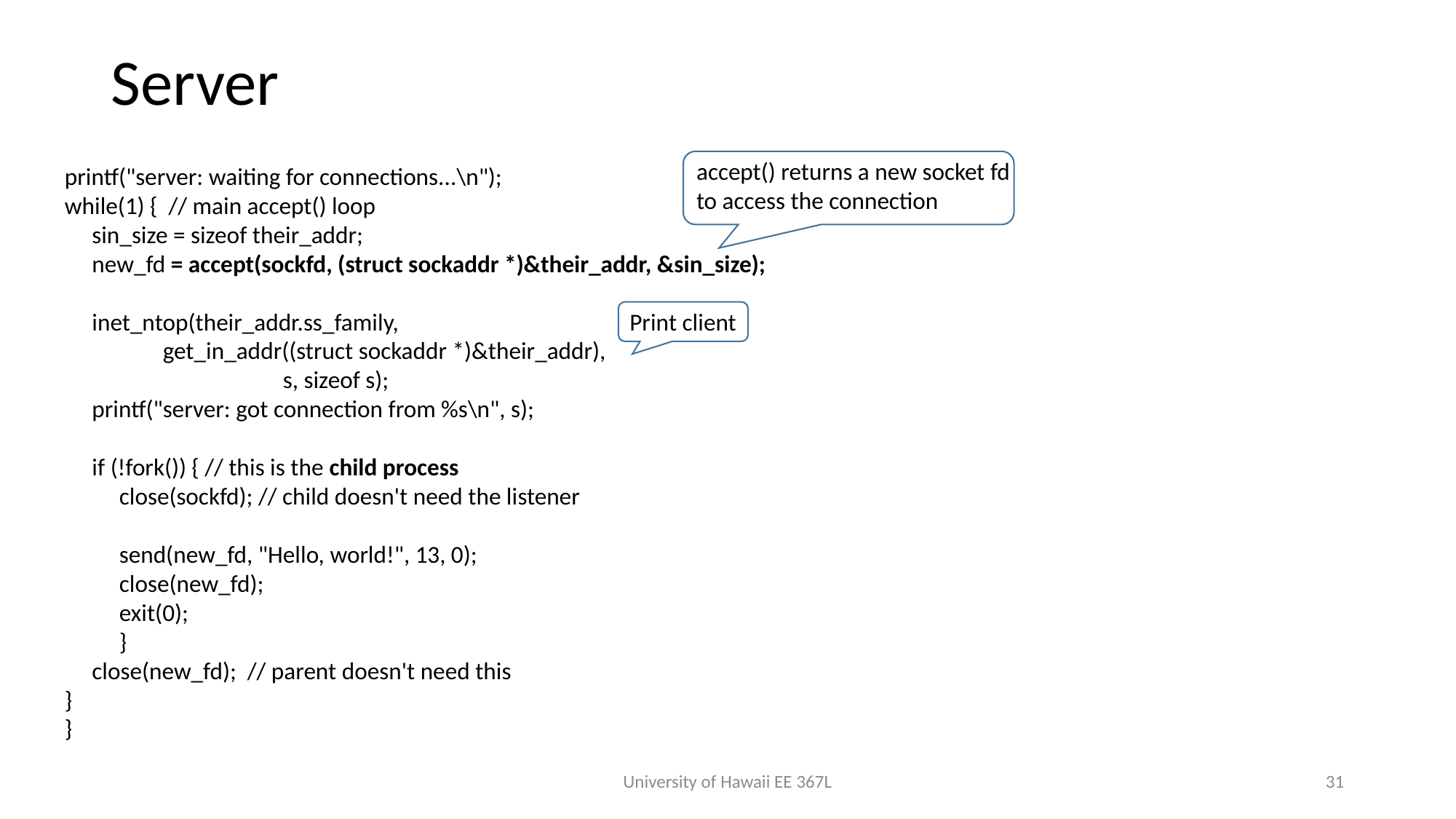

# Server
accept() returns a new socket fd
to access the connection

printf("server: waiting for connections...\n");
while(1) {  // main accept() loop
     sin_size = sizeof their_addr;
     new_fd = accept(sockfd, (struct sockaddr *)&their_addr, &sin_size);

     inet_ntop(their_addr.ss_family,
                  get_in_addr((struct sockaddr *)&their_addr),
		s, sizeof s);
     printf("server: got connection from %s\n", s);

     if (!fork()) { // this is the child process
          close(sockfd); // child doesn't need the listener

          send(new_fd, "Hello, world!", 13, 0);
          close(new_fd);
          exit(0);
          }
     close(new_fd);  // parent doesn't need this
}
}
Print client

University of Hawaii EE 367L
31